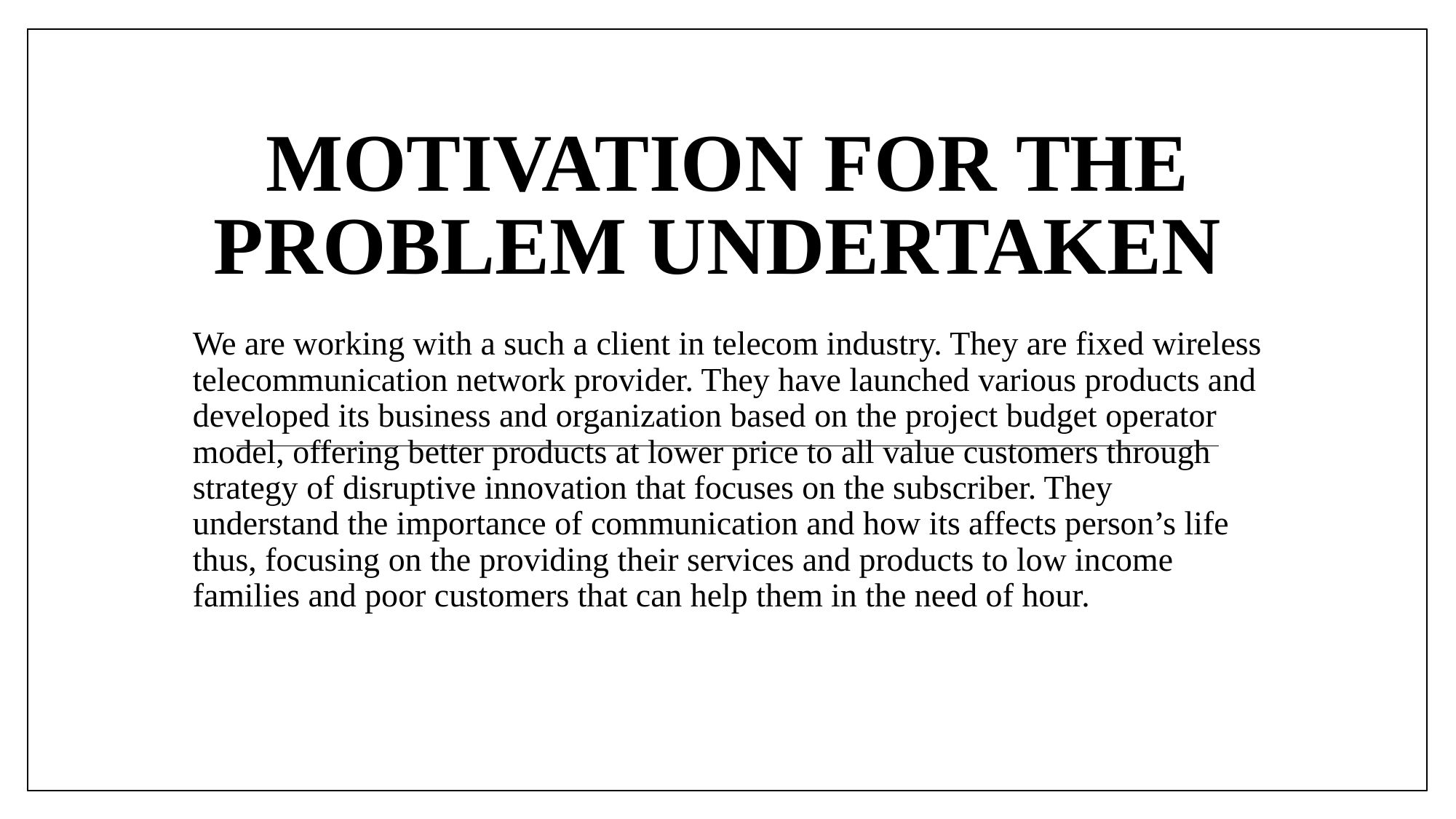

# Motivation for the Problem Undertaken
We are working with a such a client in telecom industry. They are fixed wireless telecommunication network provider. They have launched various products and developed its business and organization based on the project budget operator model, offering better products at lower price to all value customers through strategy of disruptive innovation that focuses on the subscriber. They understand the importance of communication and how its affects person’s life thus, focusing on the providing their services and products to low income families and poor customers that can help them in the need of hour.